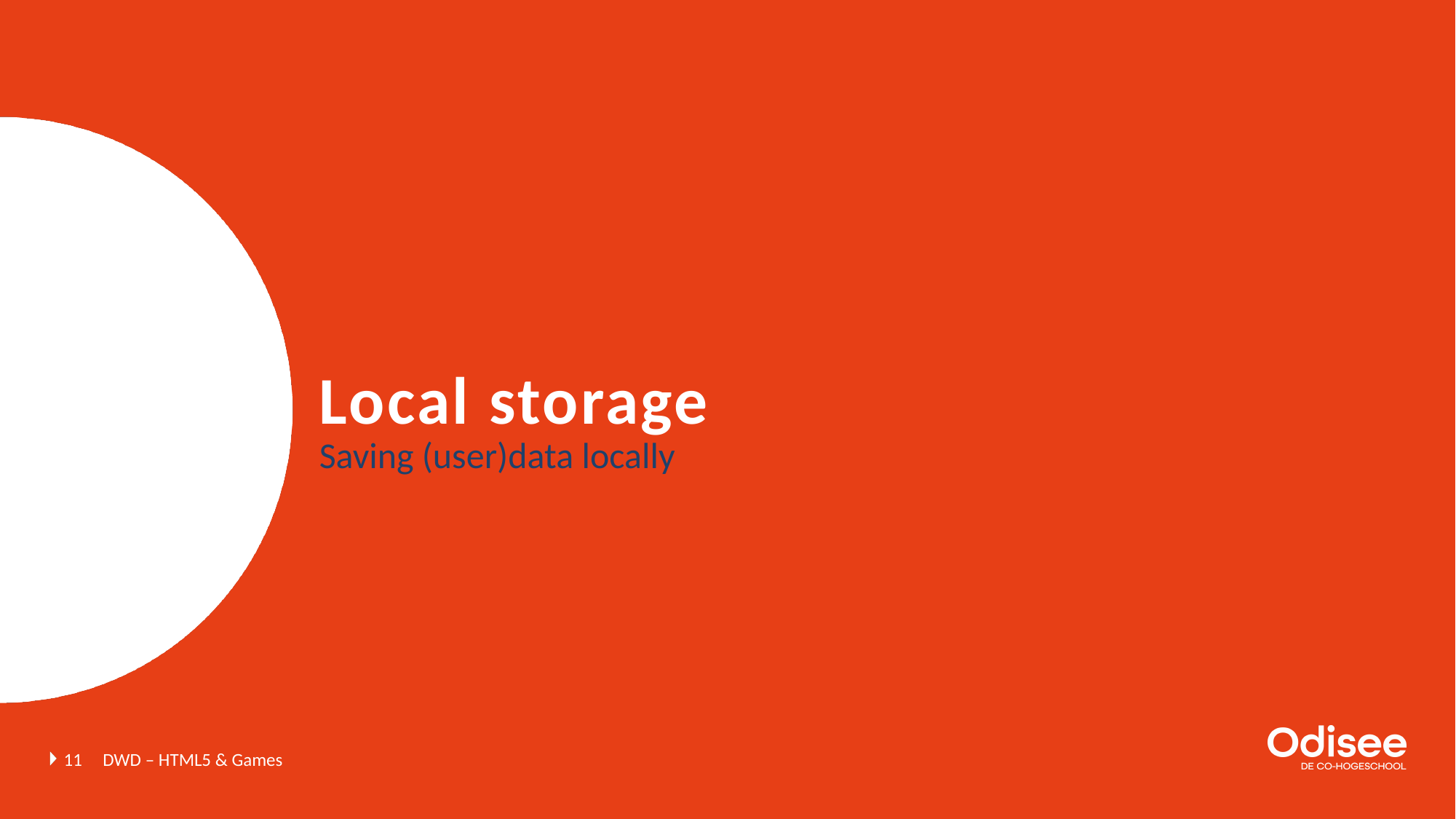

# Local storage
Saving (user)data locally
11
DWD – HTML5 & Games